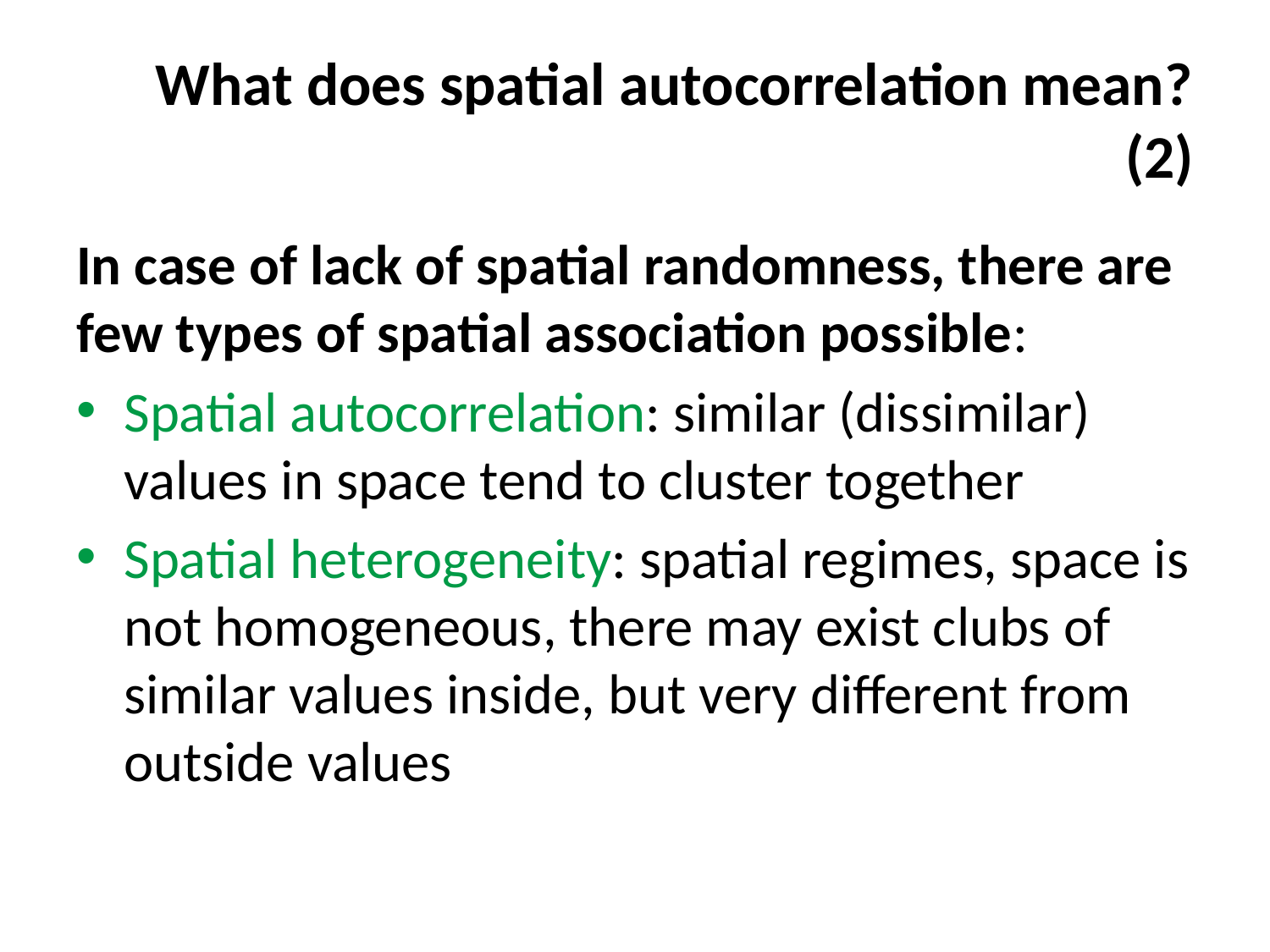

# What does spatial autocorrelation mean? (2)
In case of lack of spatial randomness, there are few types of spatial association possible:
Spatial autocorrelation: similar (dissimilar) values in space tend to cluster together
Spatial heterogeneity: spatial regimes, space is not homogeneous, there may exist clubs of similar values inside, but very different from outside values